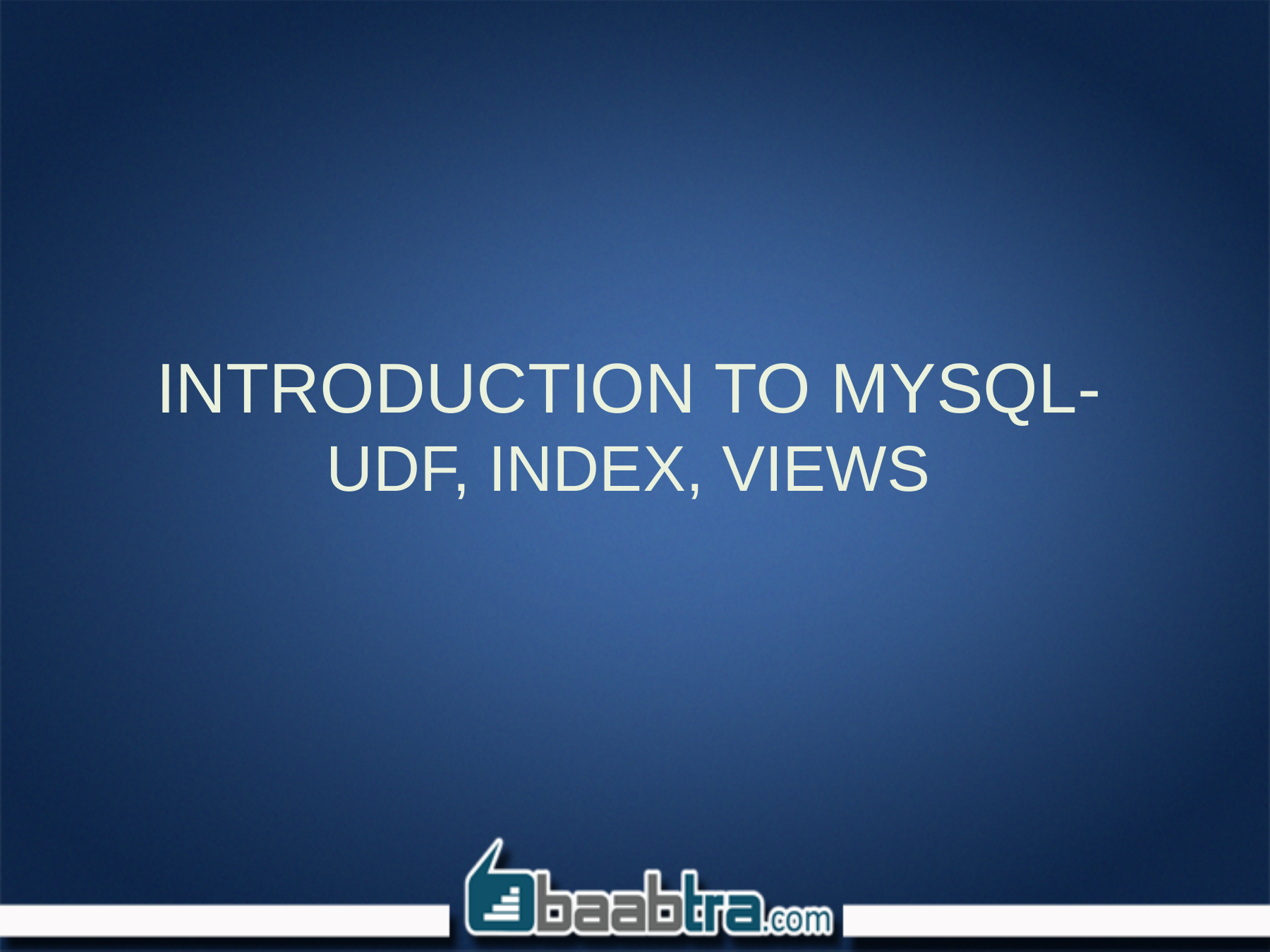

# INTRODUCTION TO MYSQL- UDF, INDEX, VIEWS